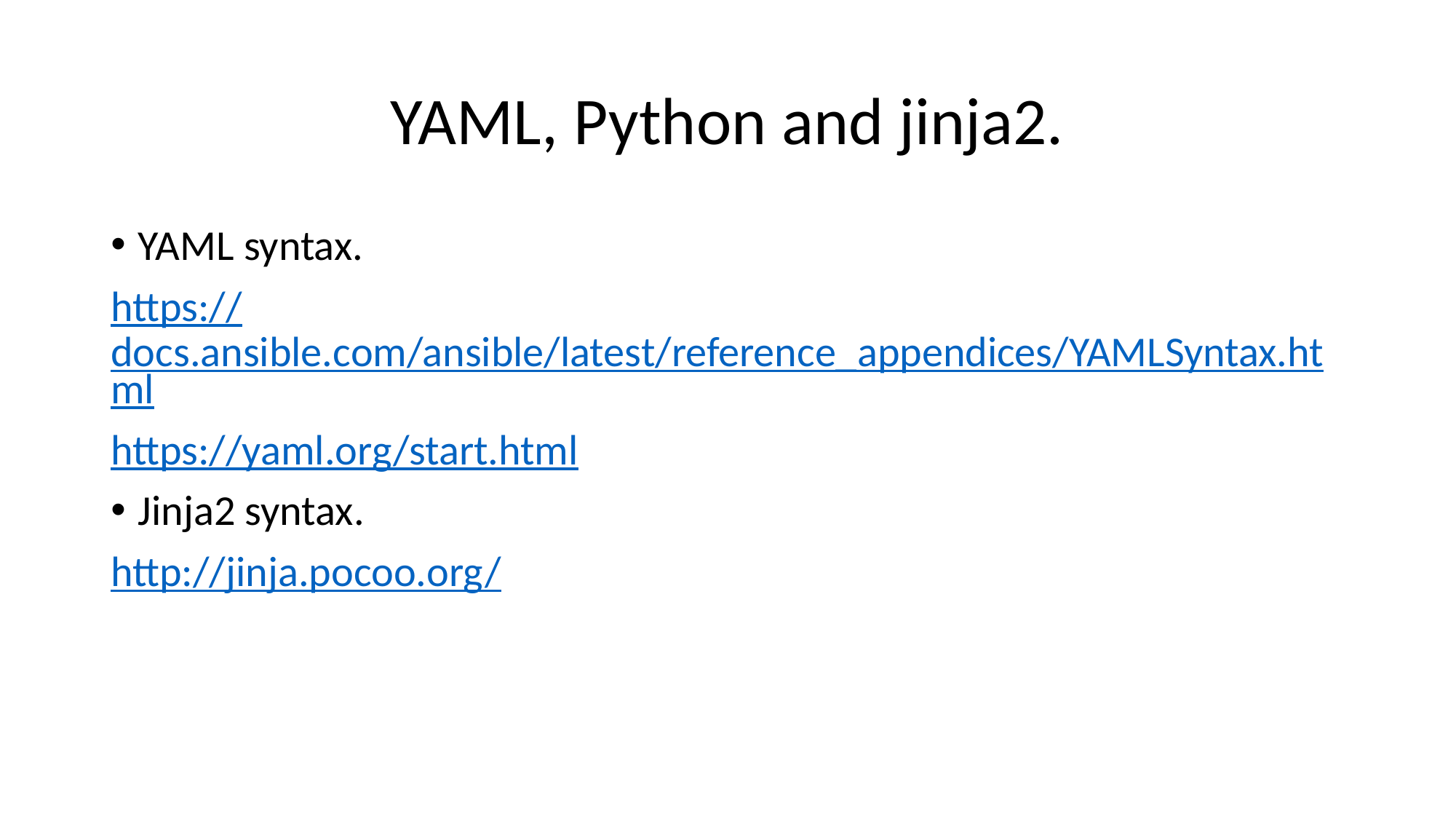

# YAML, Python and jinja2.
YAML syntax.
https://docs.ansible.com/ansible/latest/reference_appendices/YAMLSyntax.html
https://yaml.org/start.html
Jinja2 syntax.
http://jinja.pocoo.org/